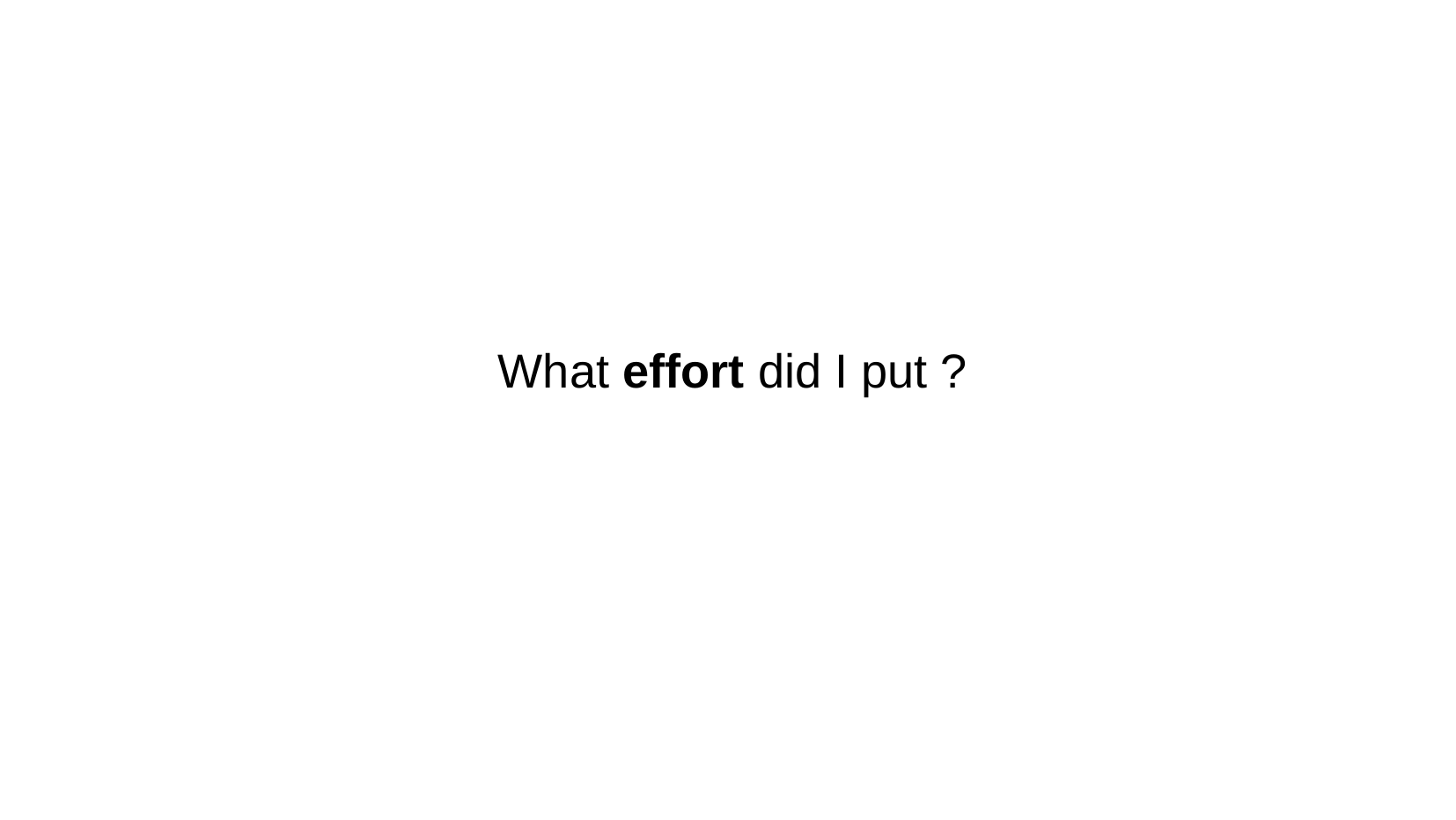

# What effort did I put ?